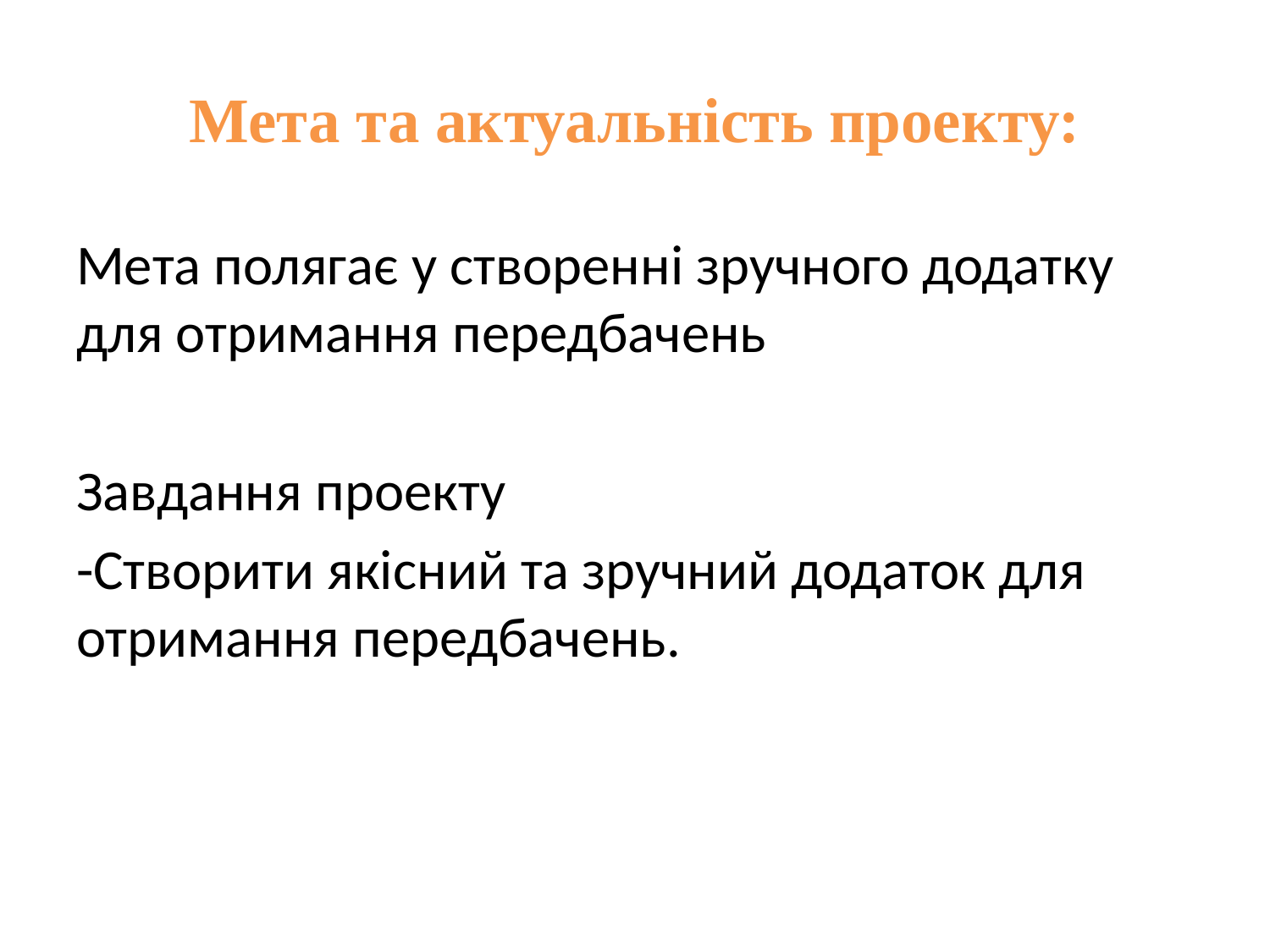

# Мета та актуальність проекту:
Мета полягає у створенні зручного додатку для отримання передбачень

Завдання проекту
-Створити якісний та зручний додаток для отримання передбачень.